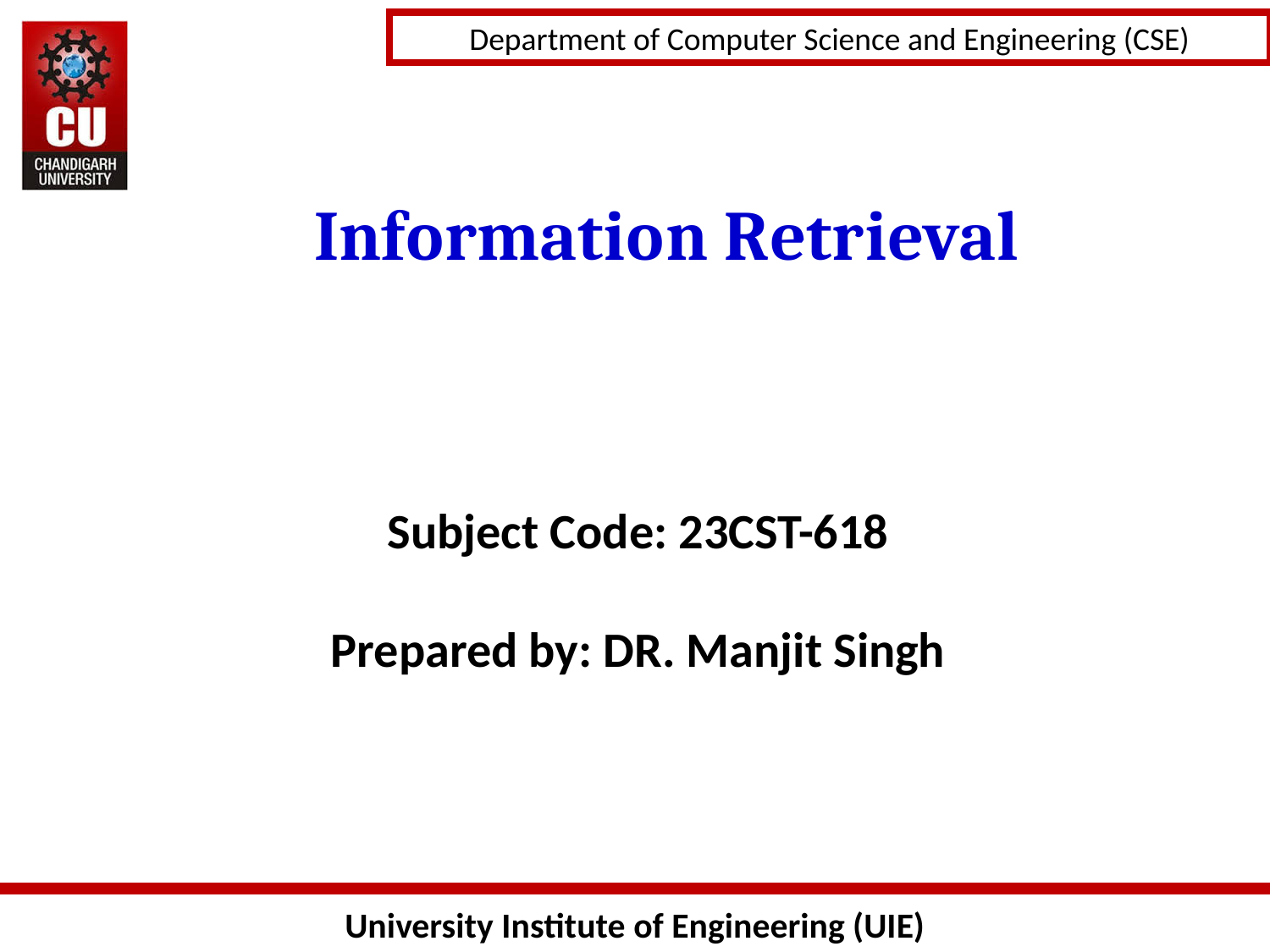

# Information Retrieval
Subject Code: 23CST-618

Prepared by: DR. Manjit Singh